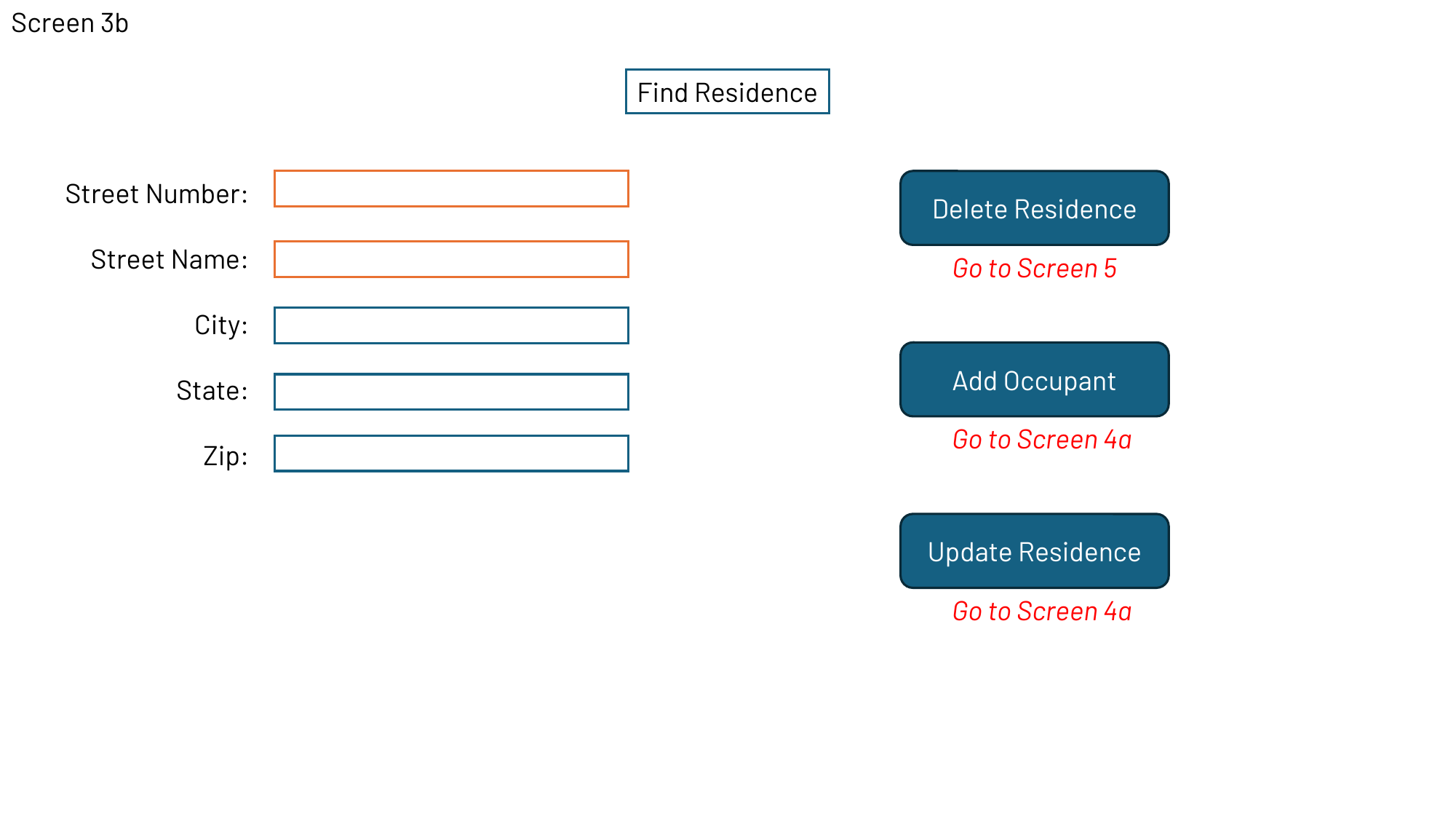

Screen 3b
Find Residence
Street Number:

Street Name:

City:

State:

Zip:

Delete Residence
Go to Screen 5
Add Occupant
Go to Screen 4a
Update Residence
Go to Screen 4a